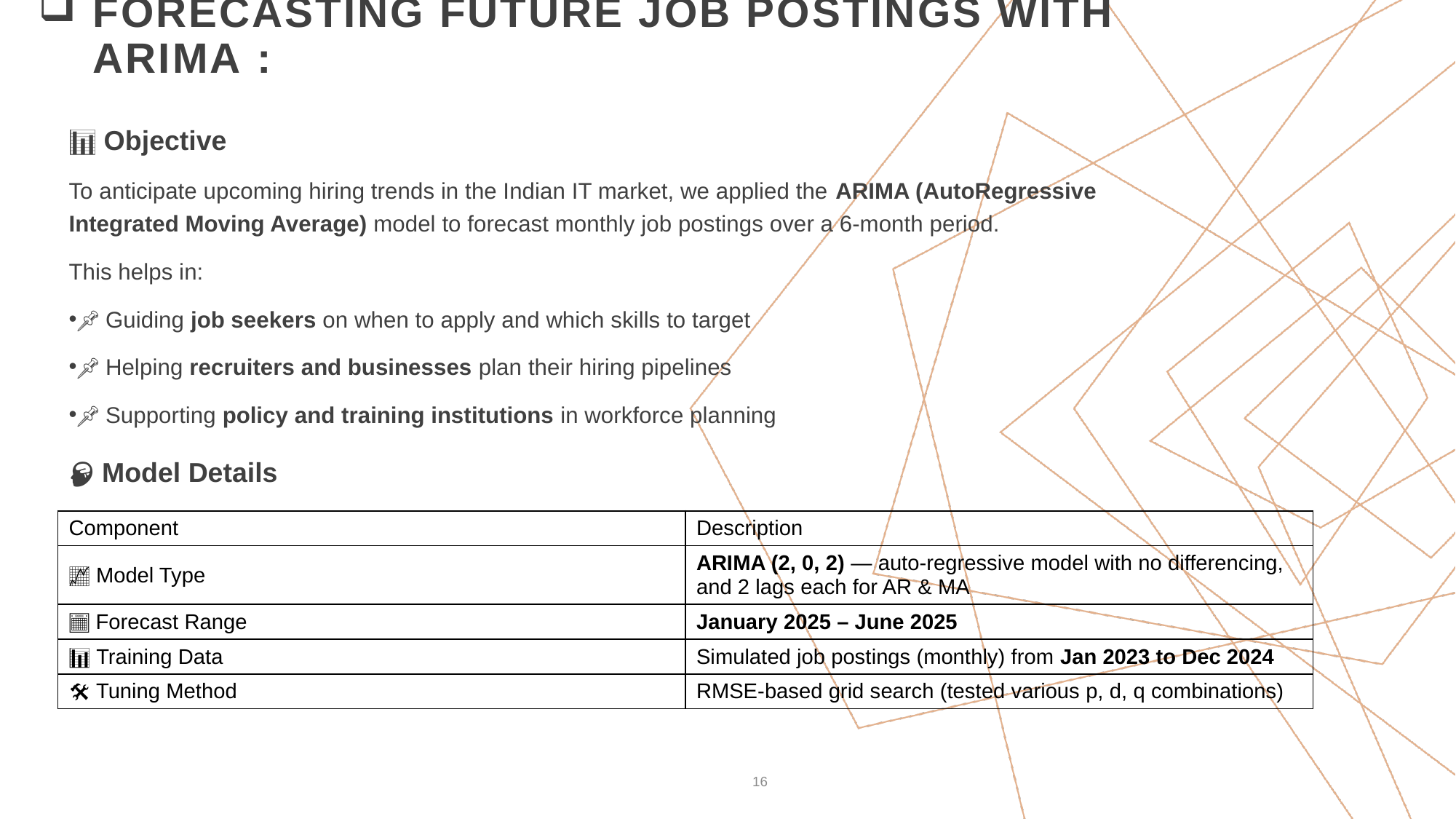

# Forecasting Future Job Postings with ARIMA :
📊 Objective
To anticipate upcoming hiring trends in the Indian IT market, we applied the ARIMA (AutoRegressive Integrated Moving Average) model to forecast monthly job postings over a 6-month period.
This helps in:
📌 Guiding job seekers on when to apply and which skills to target
📌 Helping recruiters and businesses plan their hiring pipelines
📌 Supporting policy and training institutions in workforce planning

🧠 Model Details

| Component | Description |
| --- | --- |
| 📈 Model Type | ARIMA (2, 0, 2) — auto-regressive model with no differencing, and 2 lags each for AR & MA |
| 📅 Forecast Range | January 2025 – June 2025 |
| 📊 Training Data | Simulated job postings (monthly) from Jan 2023 to Dec 2024 |
| 🛠️ Tuning Method | RMSE-based grid search (tested various p, d, q combinations) |
16